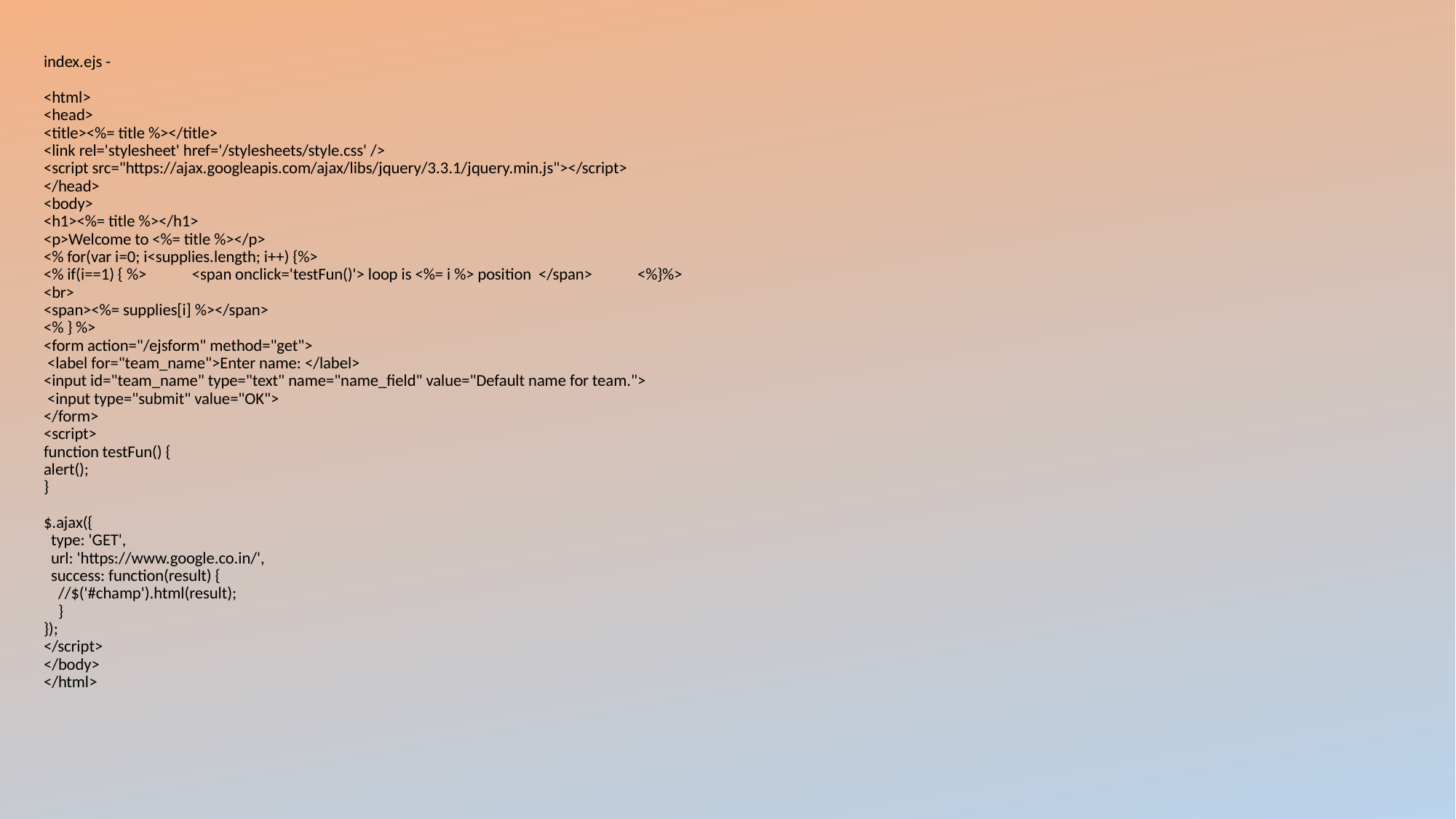

# index.ejs - <html> <head> <title><%= title %></title> <link rel='stylesheet' href='/stylesheets/style.css' /> <script src="https://ajax.googleapis.com/ajax/libs/jquery/3.3.1/jquery.min.js"></script> </head> <body> <h1><%= title %></h1> <p>Welcome to <%= title %></p> <% for(var i=0; i<supplies.length; i++) {%> <% if(i==1) { %>	<span onclick='testFun()'> loop is <%= i %> position  </span>	<%}%> <br> <span><%= supplies[i] %></span> <% } %> <form action="/ejsform" method="get"> <label for="team_name">Enter name: </label> <input id="team_name" type="text" name="name_field" value="Default name for team."> <input type="submit" value="OK"> </form> <script> function testFun() { alert(); } $.ajax({ type: 'GET', url: 'https://www.google.co.in/', success: function(result) { //$('#champ').html(result); } }); </script> </body> </html>